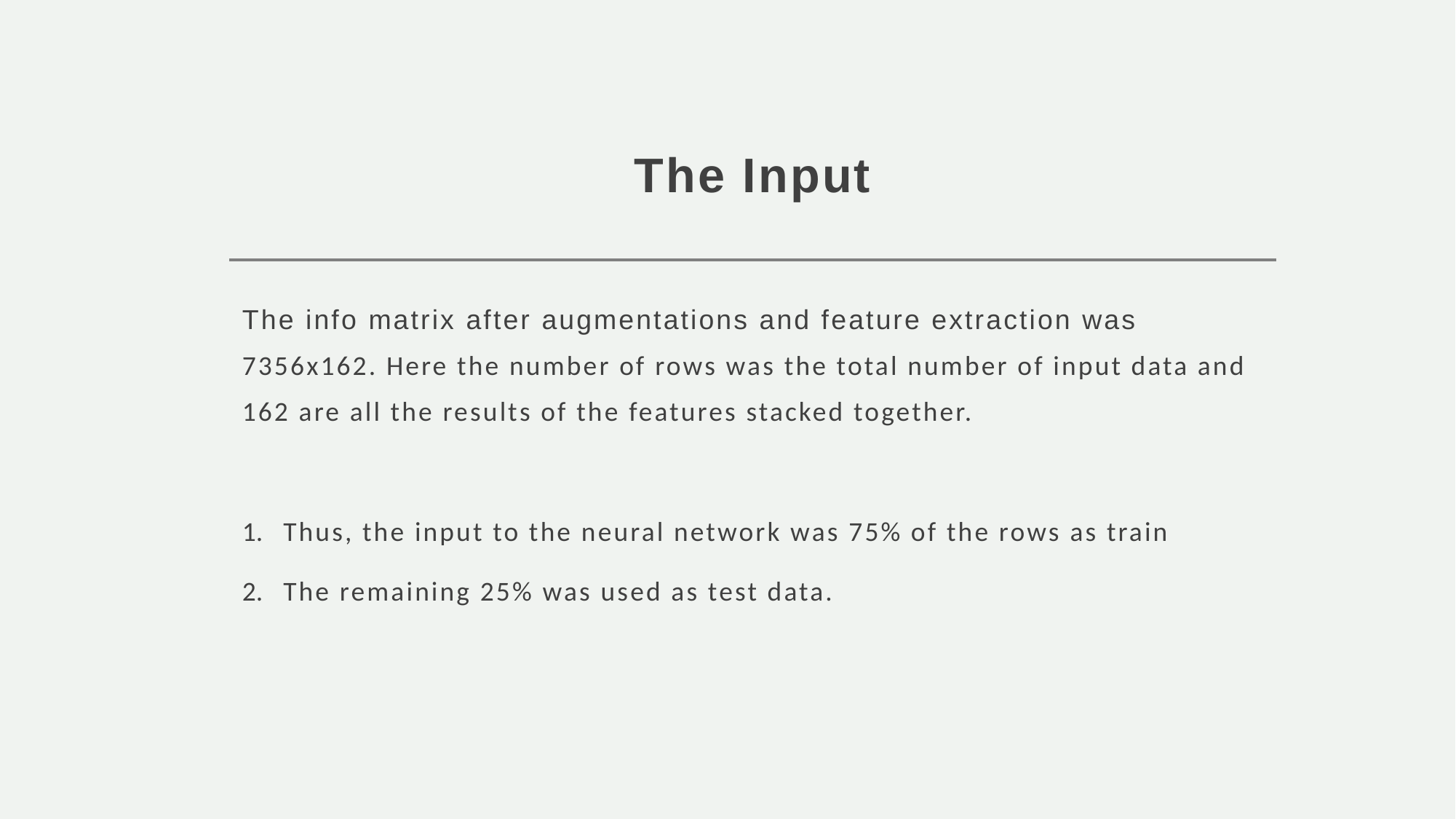

# The Input
The info matrix after augmentations and feature extraction was 7356x162. Here the number of rows was the total number of input data and 162 are all the results of the features stacked together.

Thus, the input to the neural network was 75% of the rows as train
The remaining 25% was used as test data.